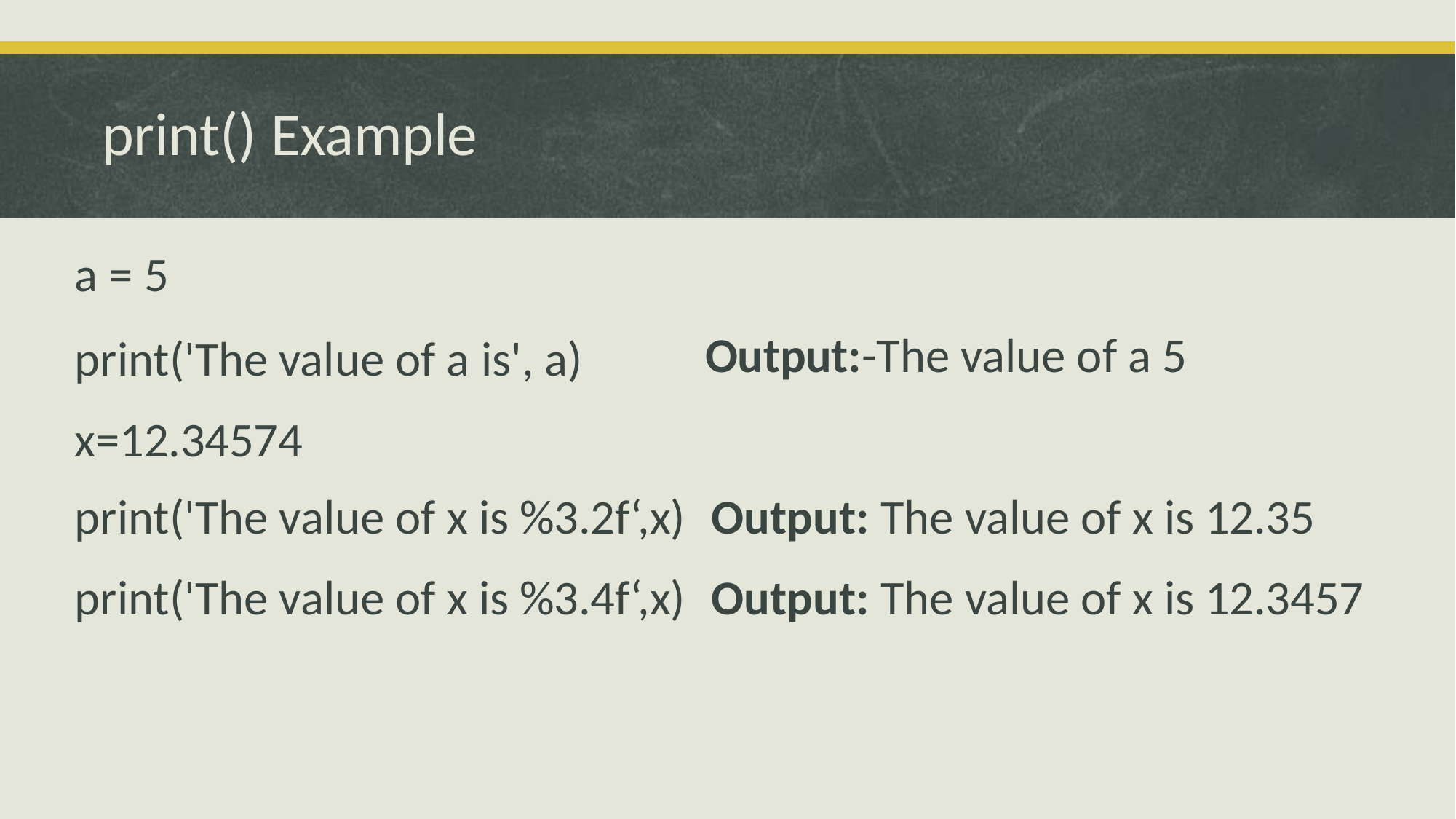

# print() Example
a = 5
print('The value of a is', a) x=12.34574
Output:-The value of a 5
print('The value of x is %3.2f‘,x)	Output: The value of x is 12.35 print('The value of x is %3.4f‘,x)	Output: The value of x is 12.3457